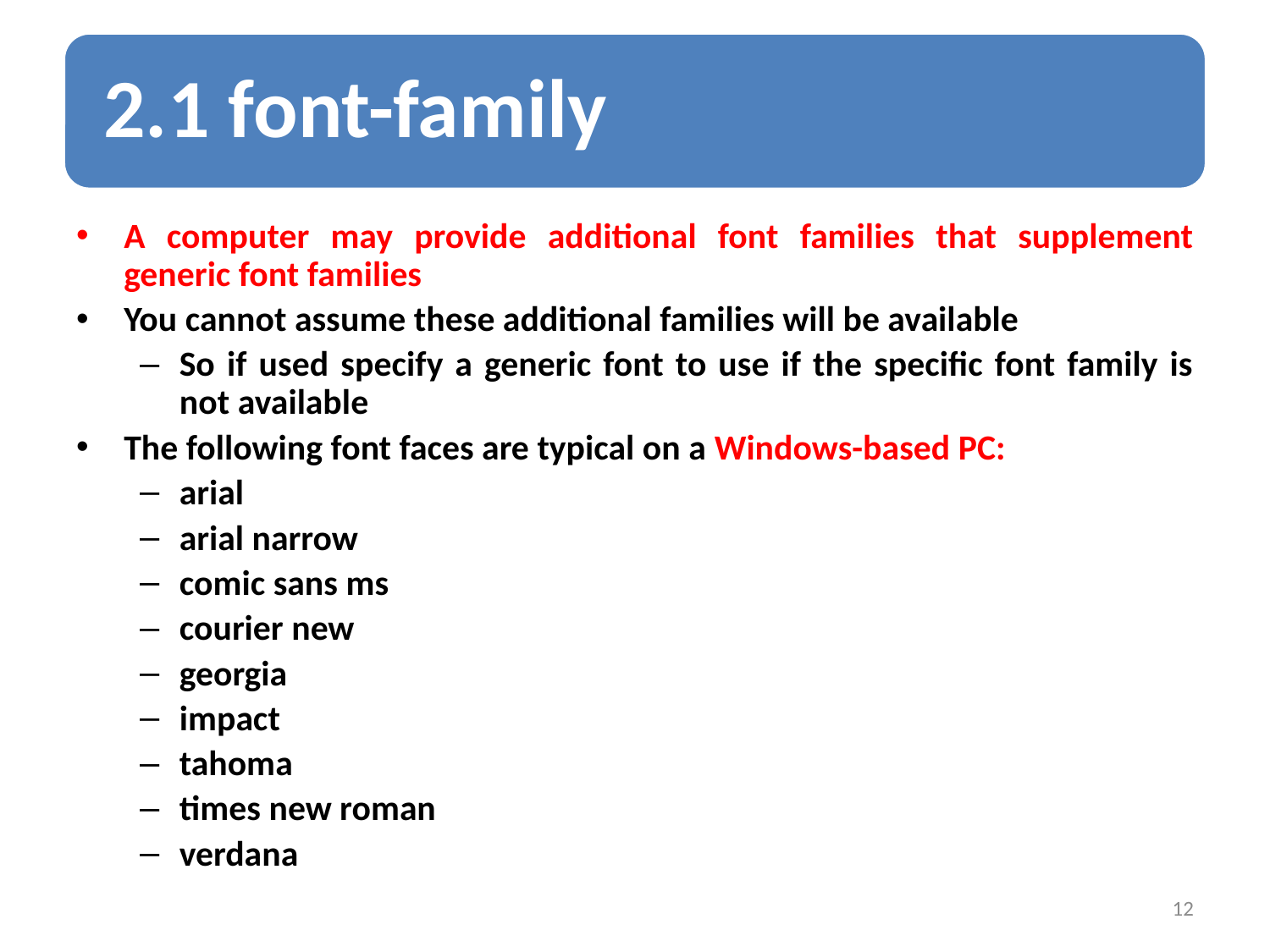

2.1 font-family
A computer may provide additional font families that supplement generic font families
You cannot assume these additional families will be available
So if used specify a generic font to use if the specific font family is not available
The following font faces are typical on a Windows-based PC:
arial
arial narrow
comic sans ms
courier new
georgia
impact
tahoma
times new roman
verdana
12